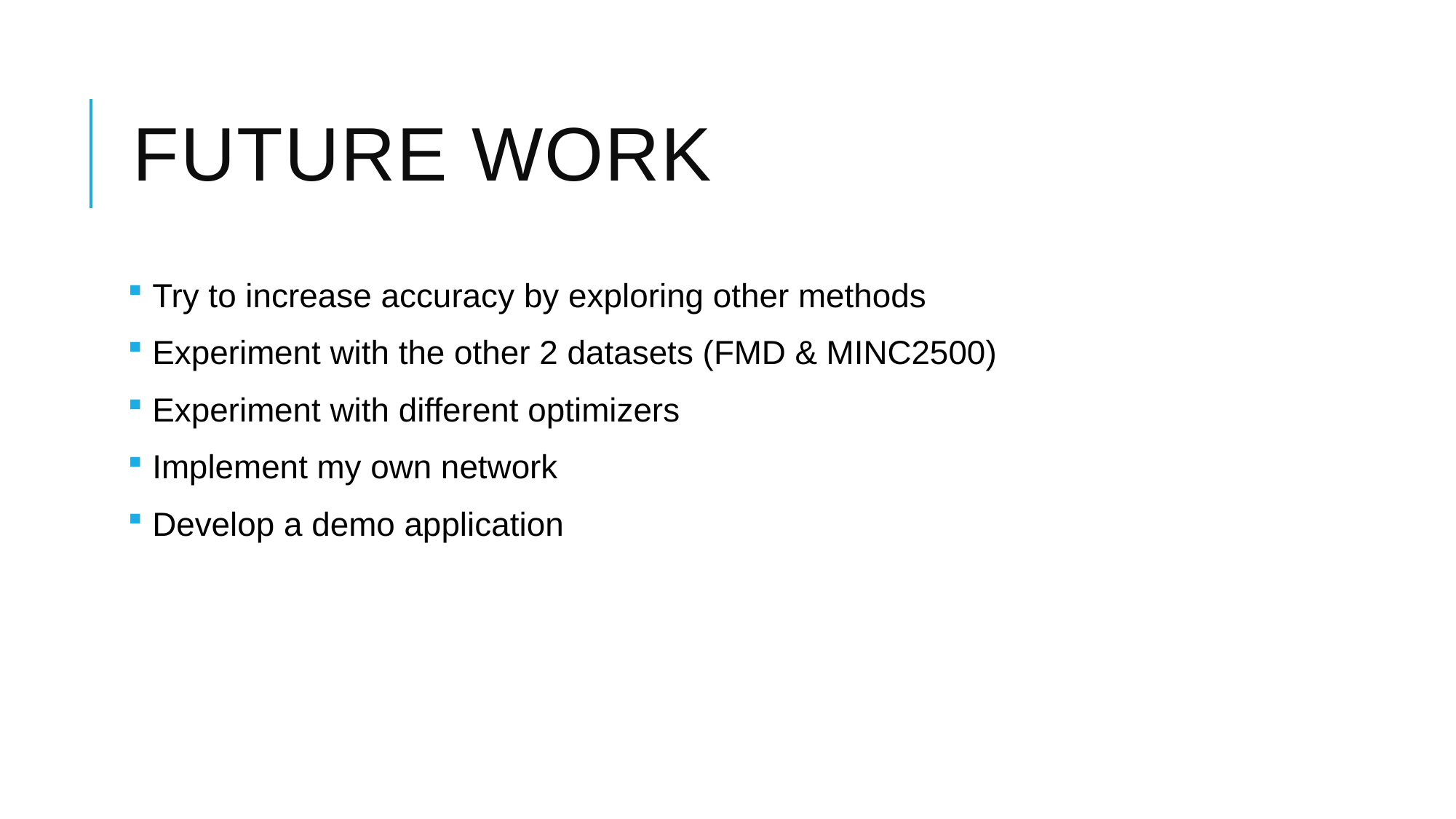

# Future Work
 Try to increase accuracy by exploring other methods
 Experiment with the other 2 datasets (FMD & MINC2500)
 Experiment with different optimizers
 Implement my own network
 Develop a demo application